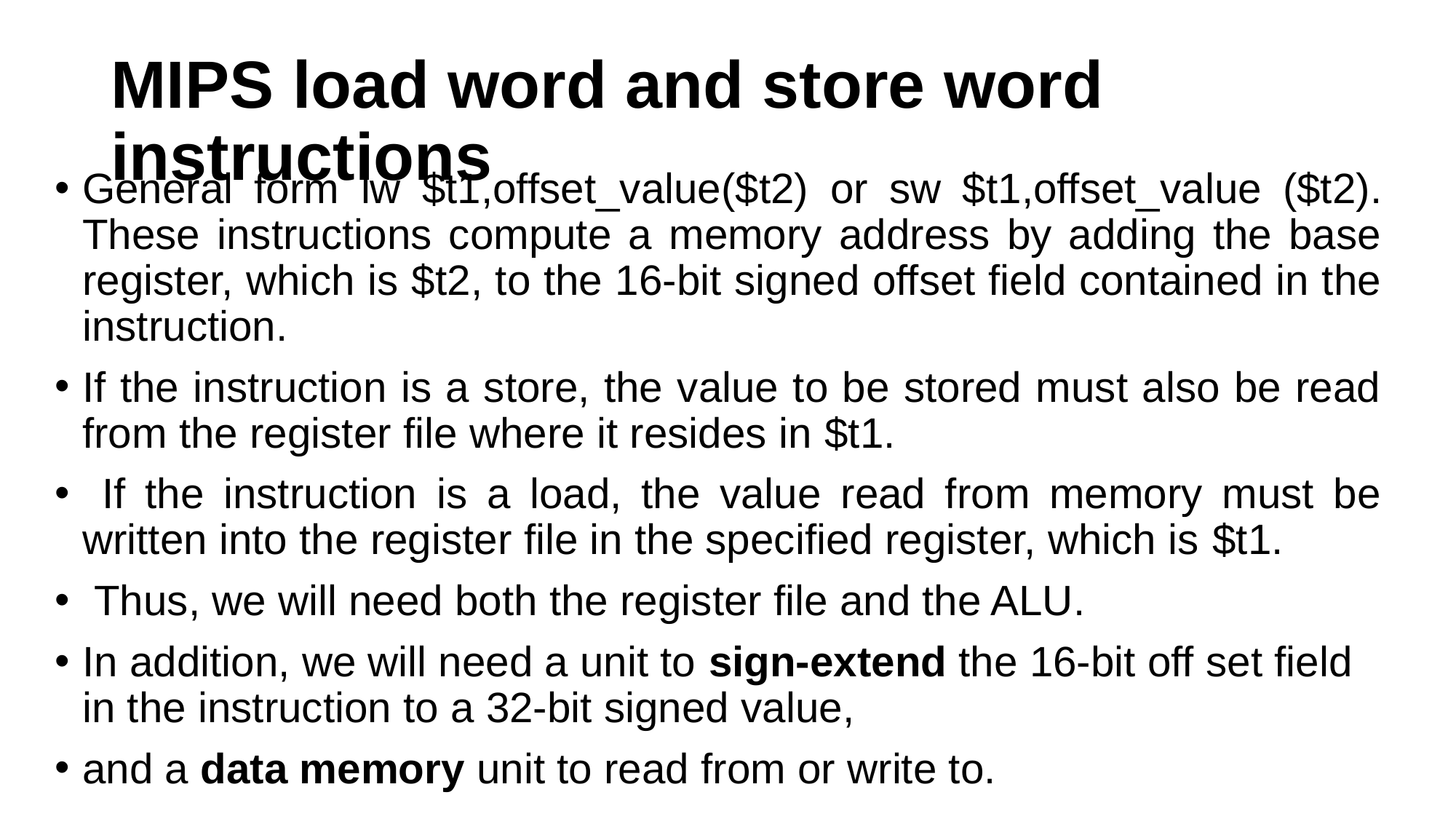

# MIPS load word and store word instructions
General form lw $t1,offset_value($t2) or sw $t1,offset_value ($t2). These instructions compute a memory address by adding the base register, which is $t2, to the 16-bit signed offset field contained in the instruction.
If the instruction is a store, the value to be stored must also be read from the register file where it resides in $t1.
 If the instruction is a load, the value read from memory must be written into the register file in the specified register, which is $t1.
 Thus, we will need both the register file and the ALU.
In addition, we will need a unit to sign-extend the 16-bit off set field in the instruction to a 32-bit signed value,
and a data memory unit to read from or write to.